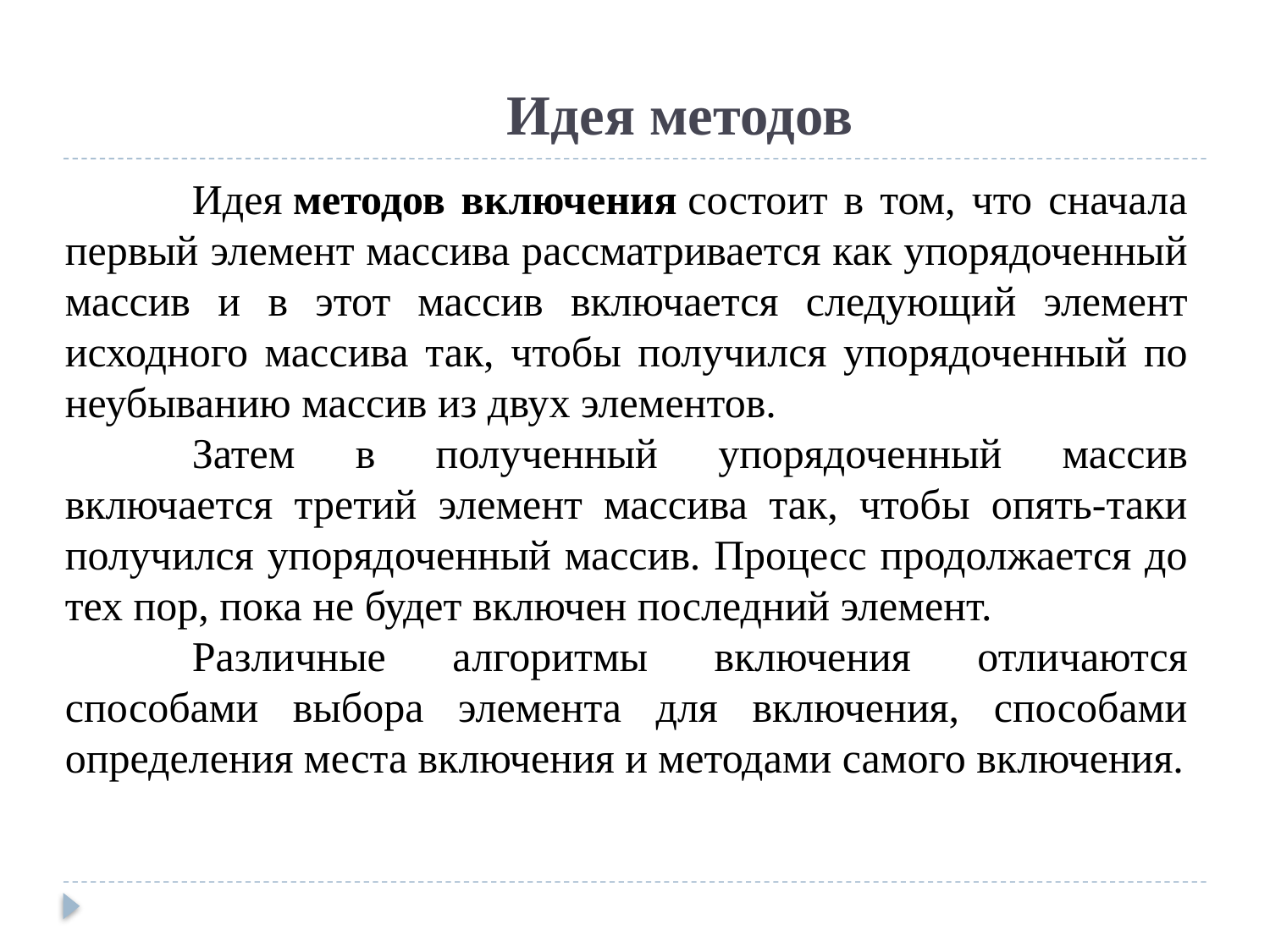

Идея методов
	Идея методов включения состоит в том, что сначала первый элемент массива рассматривается как упорядоченный массив и в этот массив включается следующий элемент исходного массива так, чтобы получился упорядоченный по неубыванию массив из двух элементов.
	Затем в полученный упорядоченный массив включается третий элемент массива так, чтобы опять-таки получился упорядоченный массив. Процесс продолжается до тех пор, пока не будет включен последний элемент.
	Различные алгоритмы включения отличаются способами выбора элемента для включения, способами определения места включения и методами самого включения.